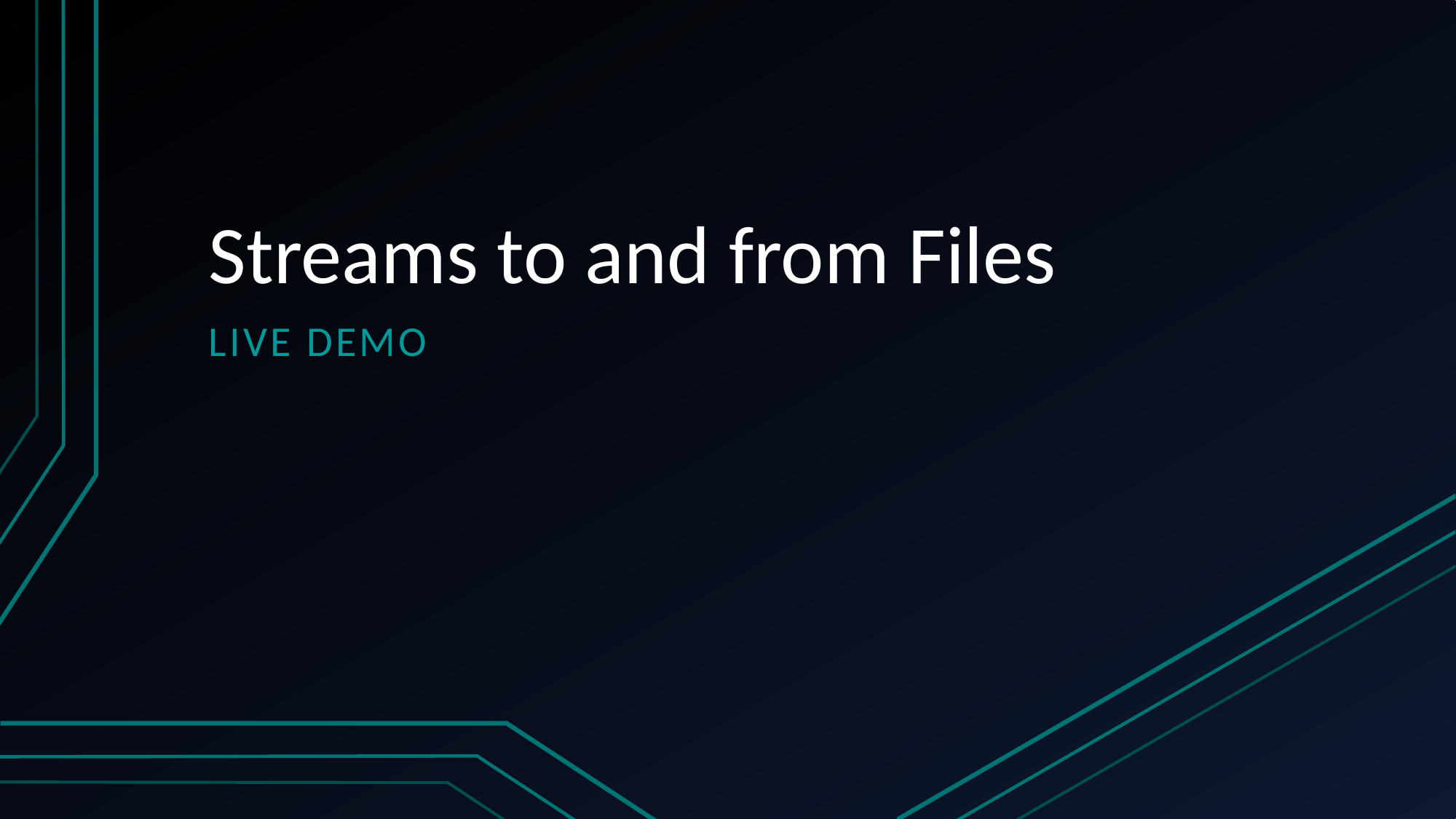

# Streams to and from Files
Live Demo